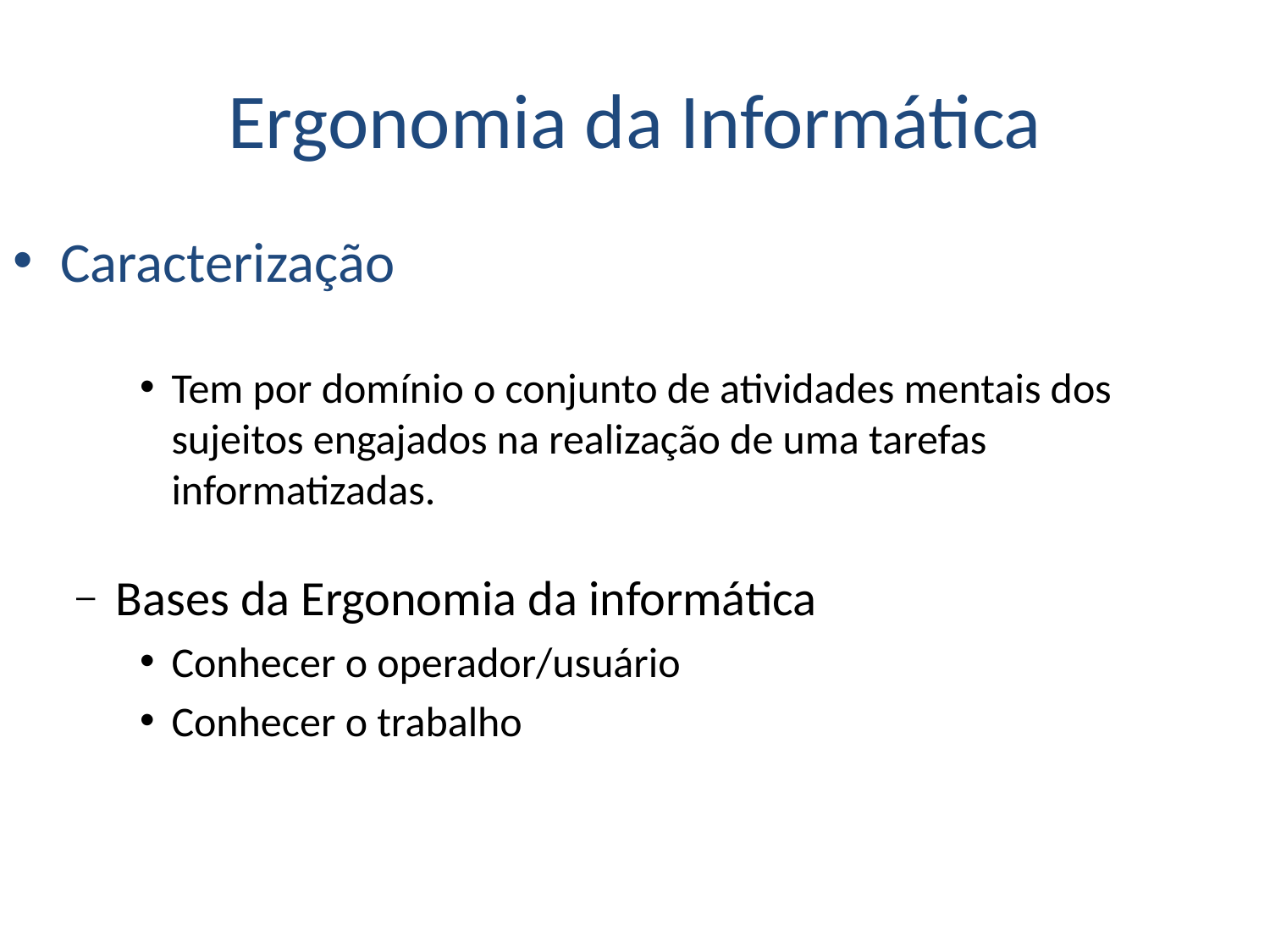

# Ergonomia da Informática
Caracterização

Tem por domínio o conjunto de atividades mentais dos sujeitos engajados na realização de uma tarefas informatizadas.
Bases da Ergonomia da informática
Conhecer o operador/usuário
Conhecer o trabalho